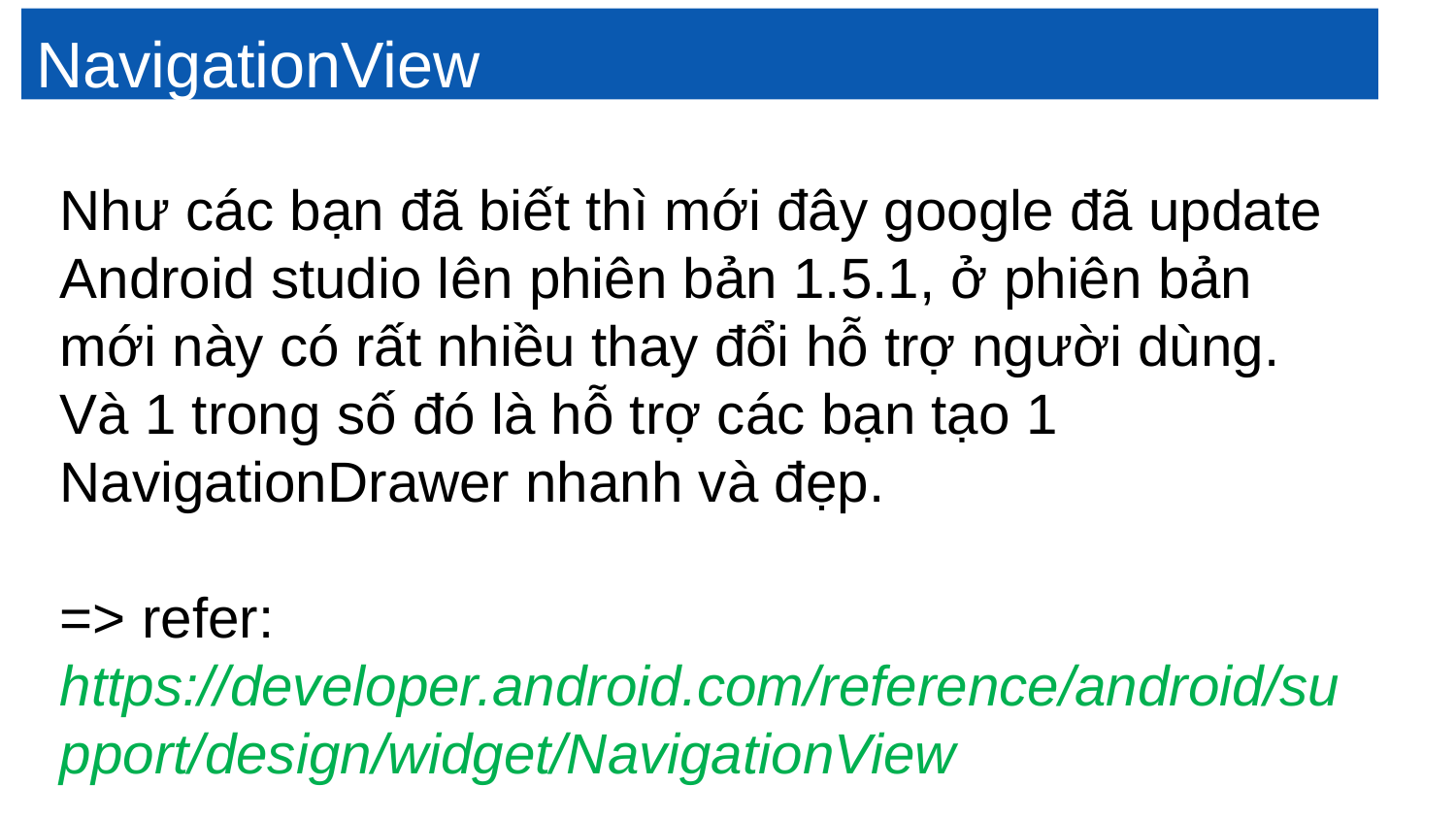

NavigationView
# Như các bạn đã biết thì mới đây google đã update Android studio lên phiên bản 1.5.1, ở phiên bản mới này có rất nhiều thay đổi hỗ trợ người dùng. Và 1 trong số đó là hỗ trợ các bạn tạo 1 NavigationDrawer nhanh và đẹp. => refer: https://developer.android.com/reference/android/support/design/widget/NavigationView